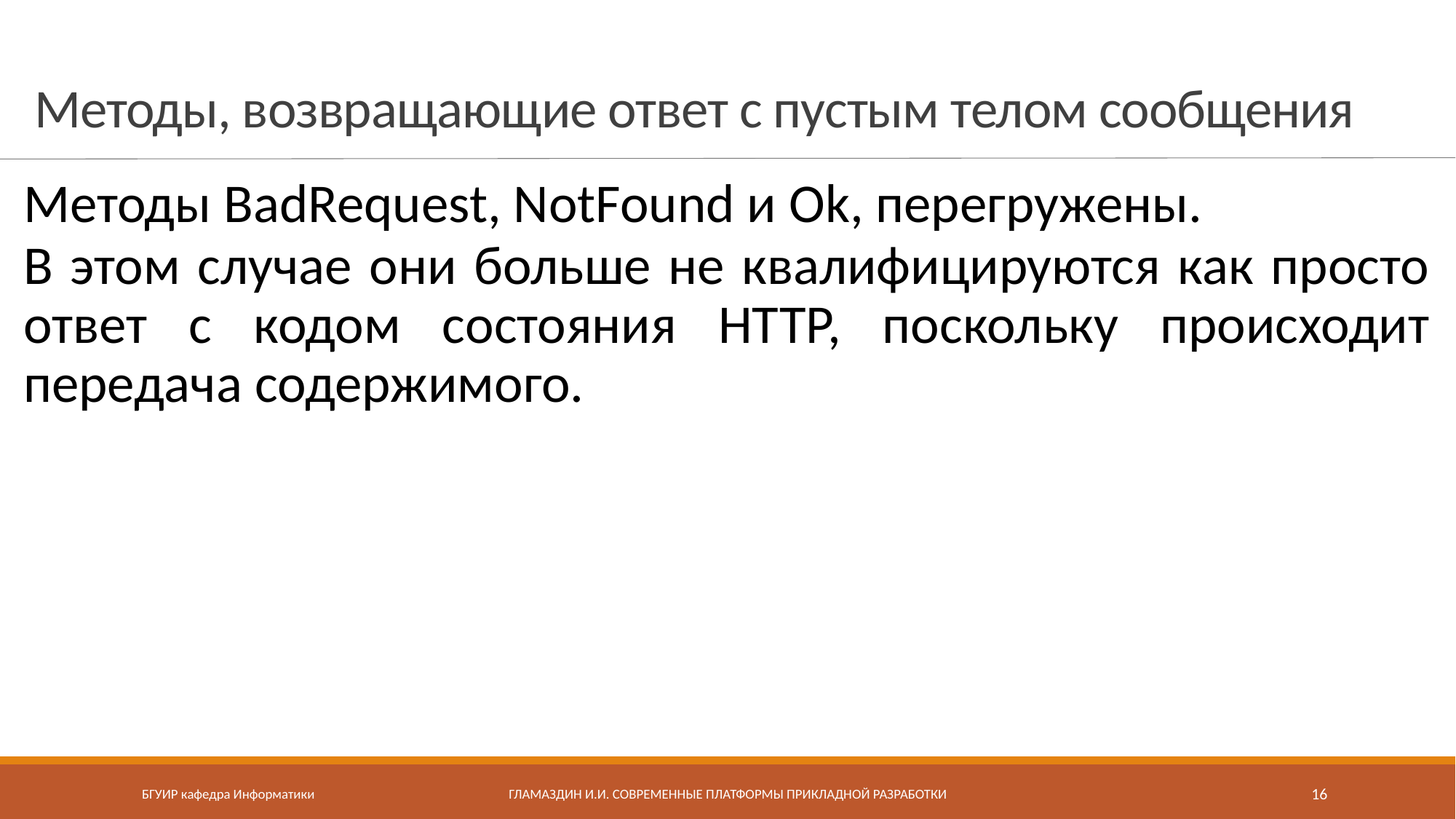

# Методы, возвращающие ответ с пустым телом сообщения
Методы BadRequest, NotFound и Ok, перегружены.
В этом случае они больше не квалифицируются как просто ответ с кодом состояния HTTP, поскольку происходит передача содержимого.

БГУИР кафедра Информатики
Гламаздин И.И. Современные платформы прикладной разработки
16